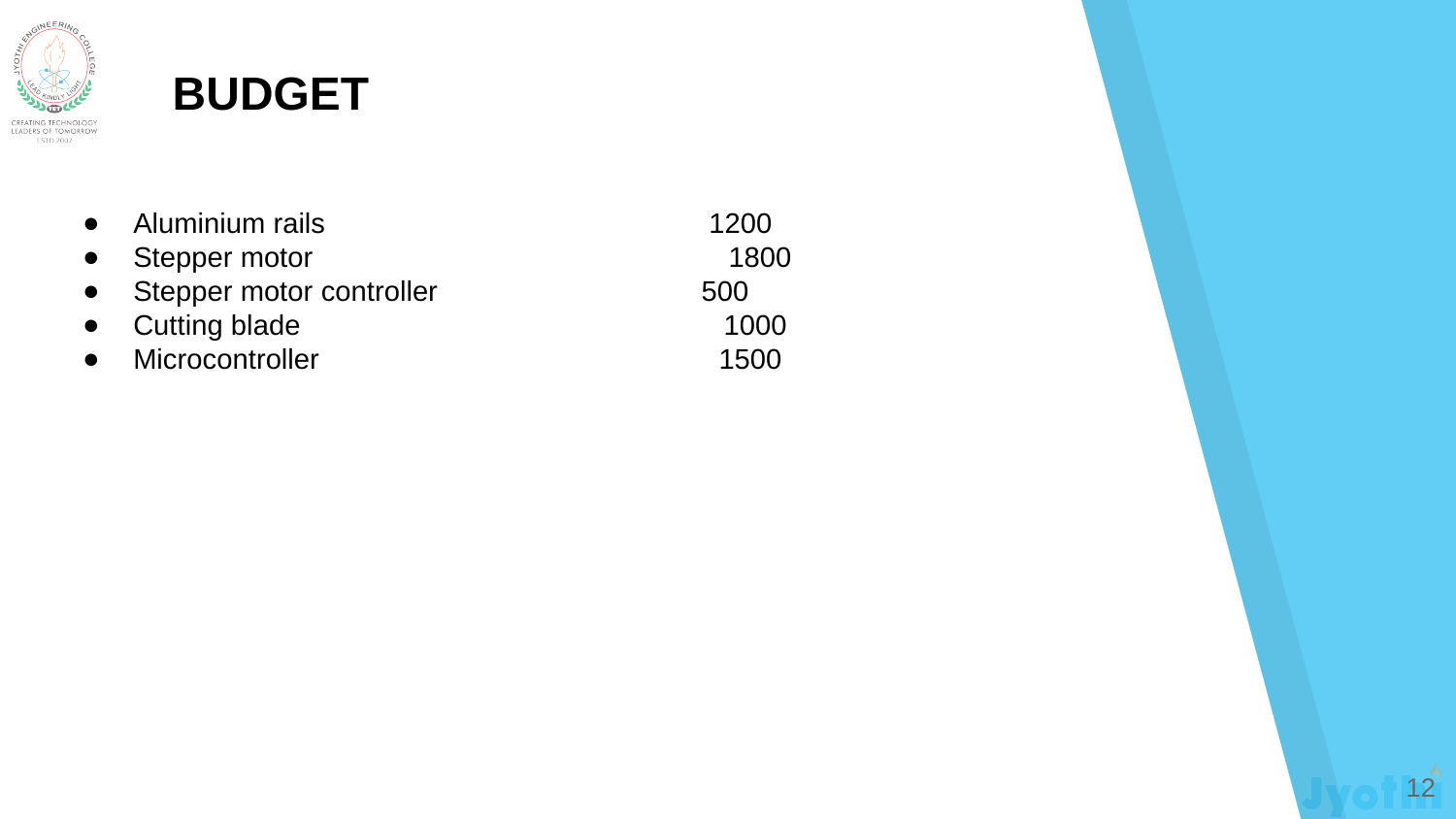

BUDGET
Aluminium rails                                                1200
Stepper motor                                                    1800
Stepper motor controller                                 500
Cutting blade                                                     1000
Microcontroller                                                  1500
12